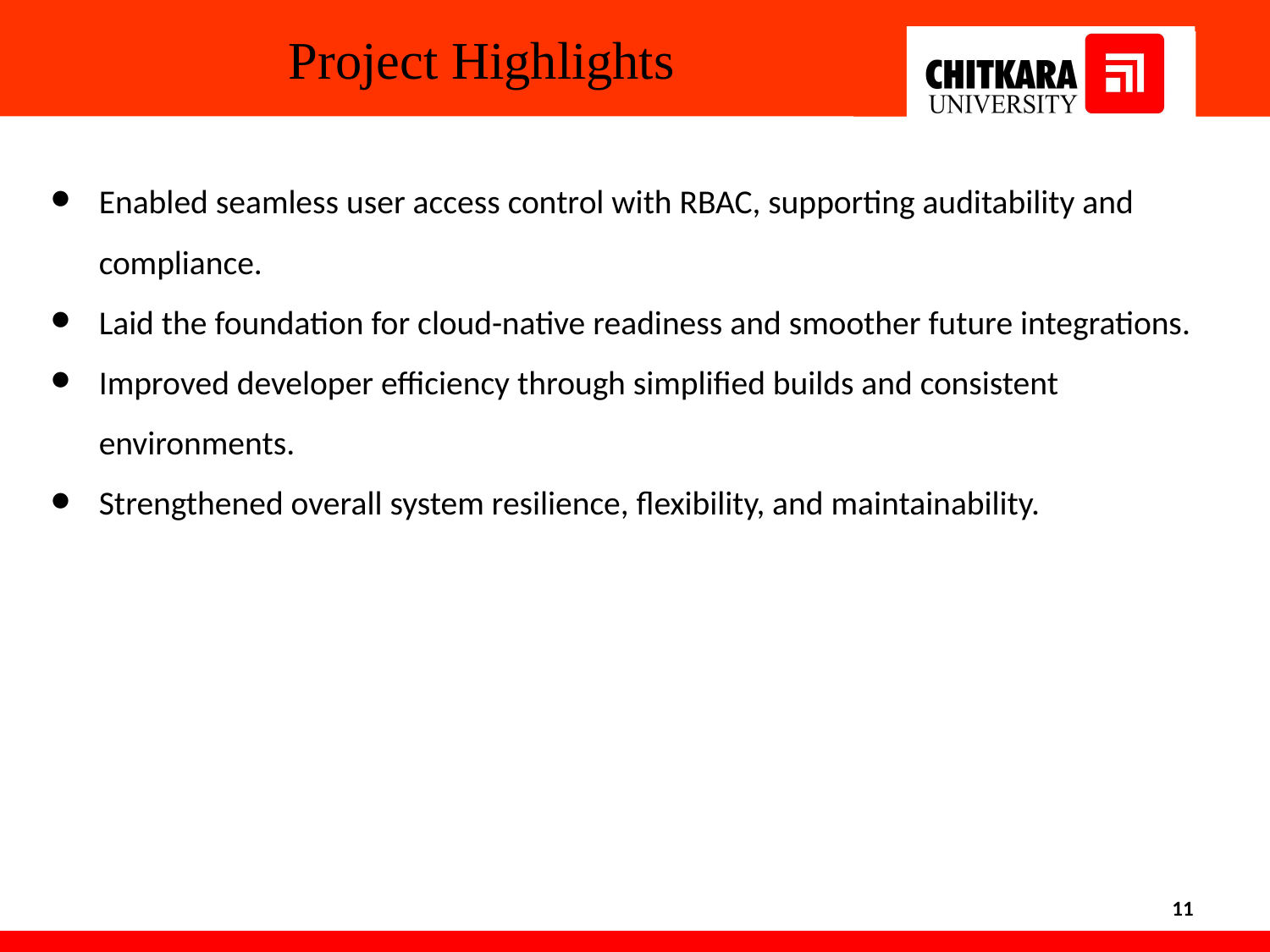

Project Highlights
Enabled seamless user access control with RBAC, supporting auditability and compliance.
Laid the foundation for cloud-native readiness and smoother future integrations.
Improved developer efficiency through simplified builds and consistent environments.
Strengthened overall system resilience, flexibility, and maintainability.
11